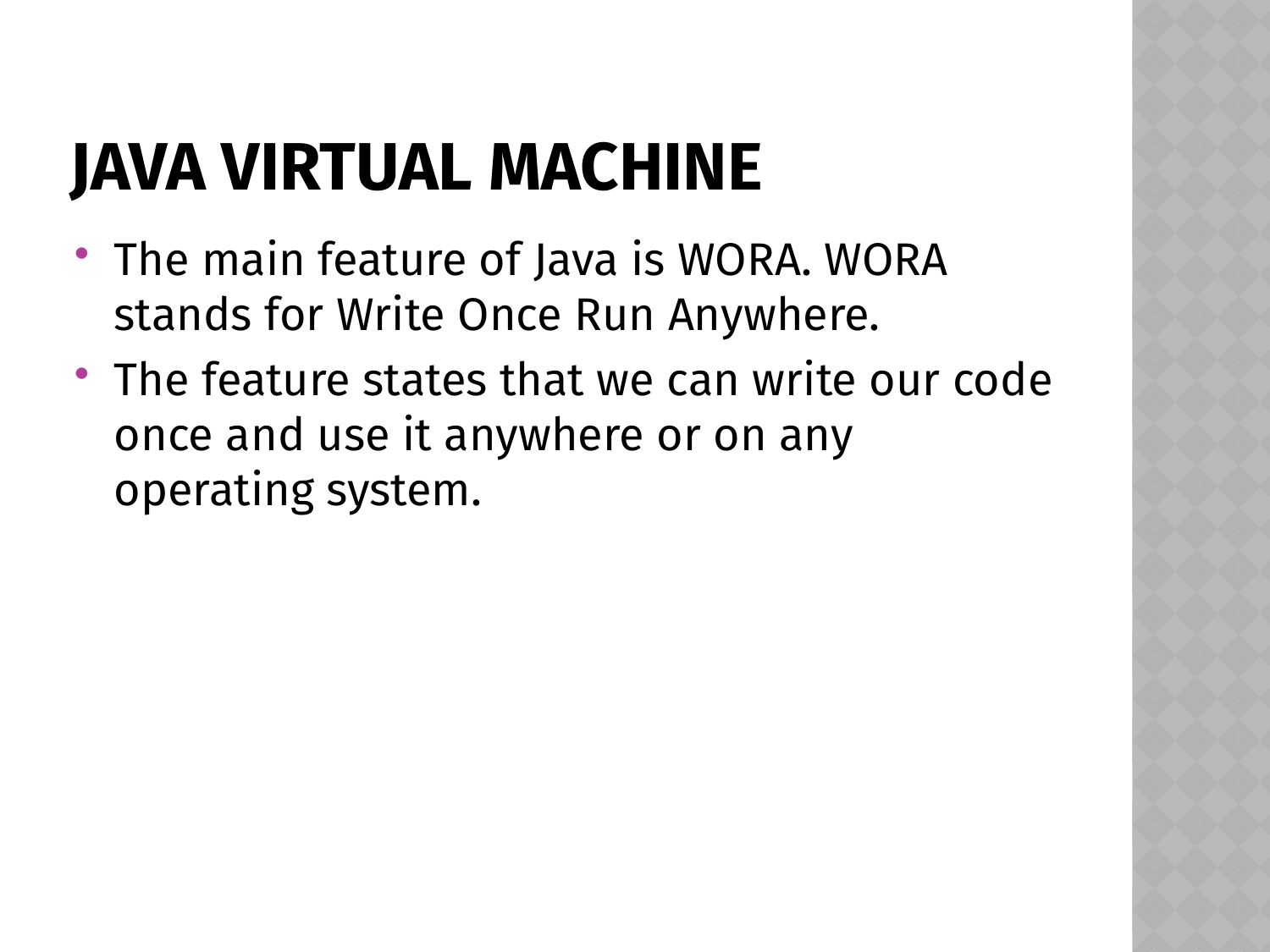

# JAVA VIRTUAL MACHINE
The main feature of Java is WORA. WORA stands for Write Once Run Anywhere.
The feature states that we can write our code once and use it anywhere or on any operating system.